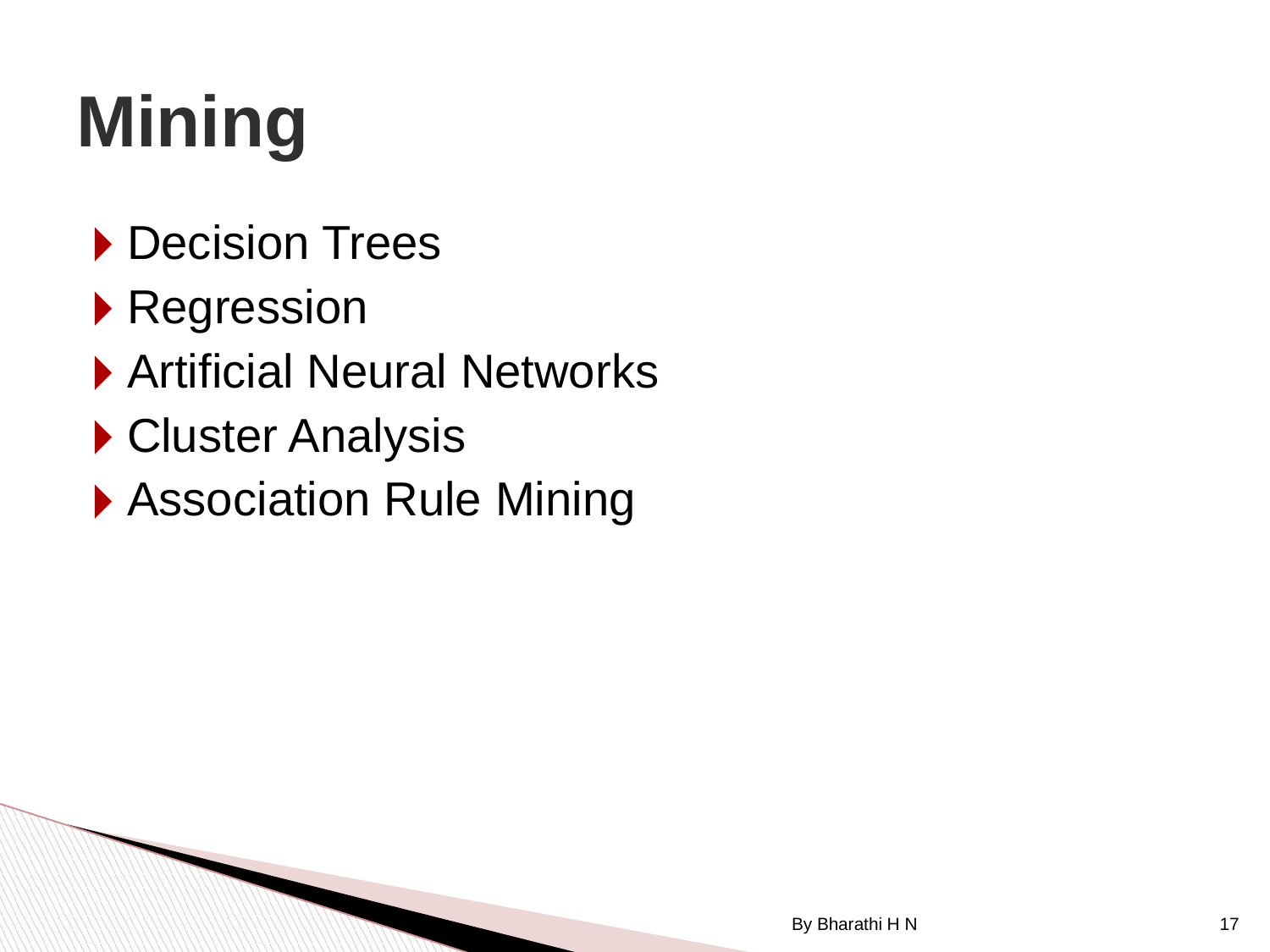

# Mining
Decision Trees
Regression
Artificial Neural Networks
Cluster Analysis
Association Rule Mining

By Bharathi H N
17